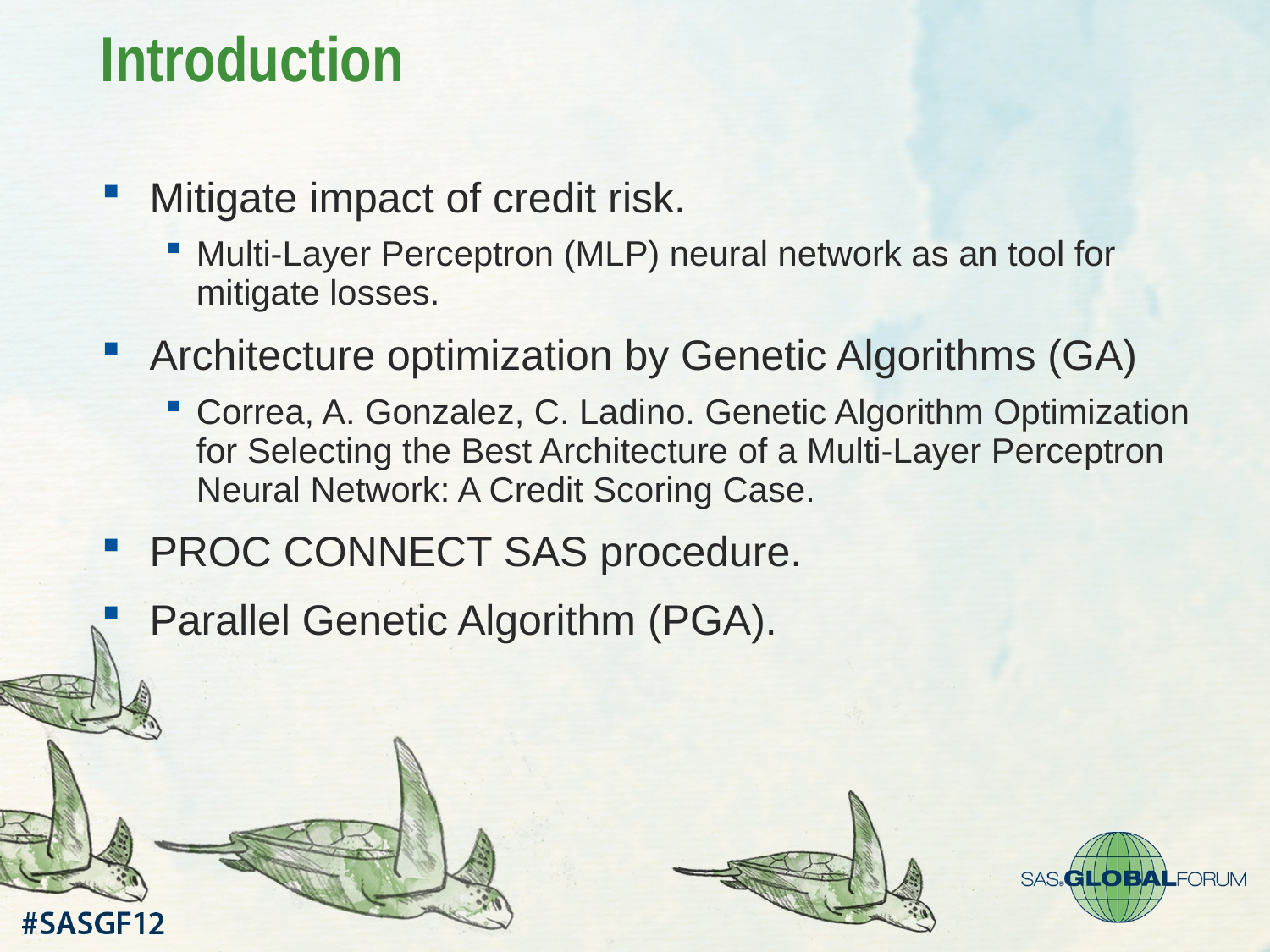

# Introduction
Mitigate impact of credit risk.
Multi-Layer Perceptron (MLP) neural network as an tool for mitigate losses.
Architecture optimization by Genetic Algorithms (GA)
Correa, A. Gonzalez, C. Ladino. Genetic Algorithm Optimization for Selecting the Best Architecture of a Multi-Layer Perceptron Neural Network: A Credit Scoring Case.
PROC CONNECT SAS procedure.
Parallel Genetic Algorithm (PGA).